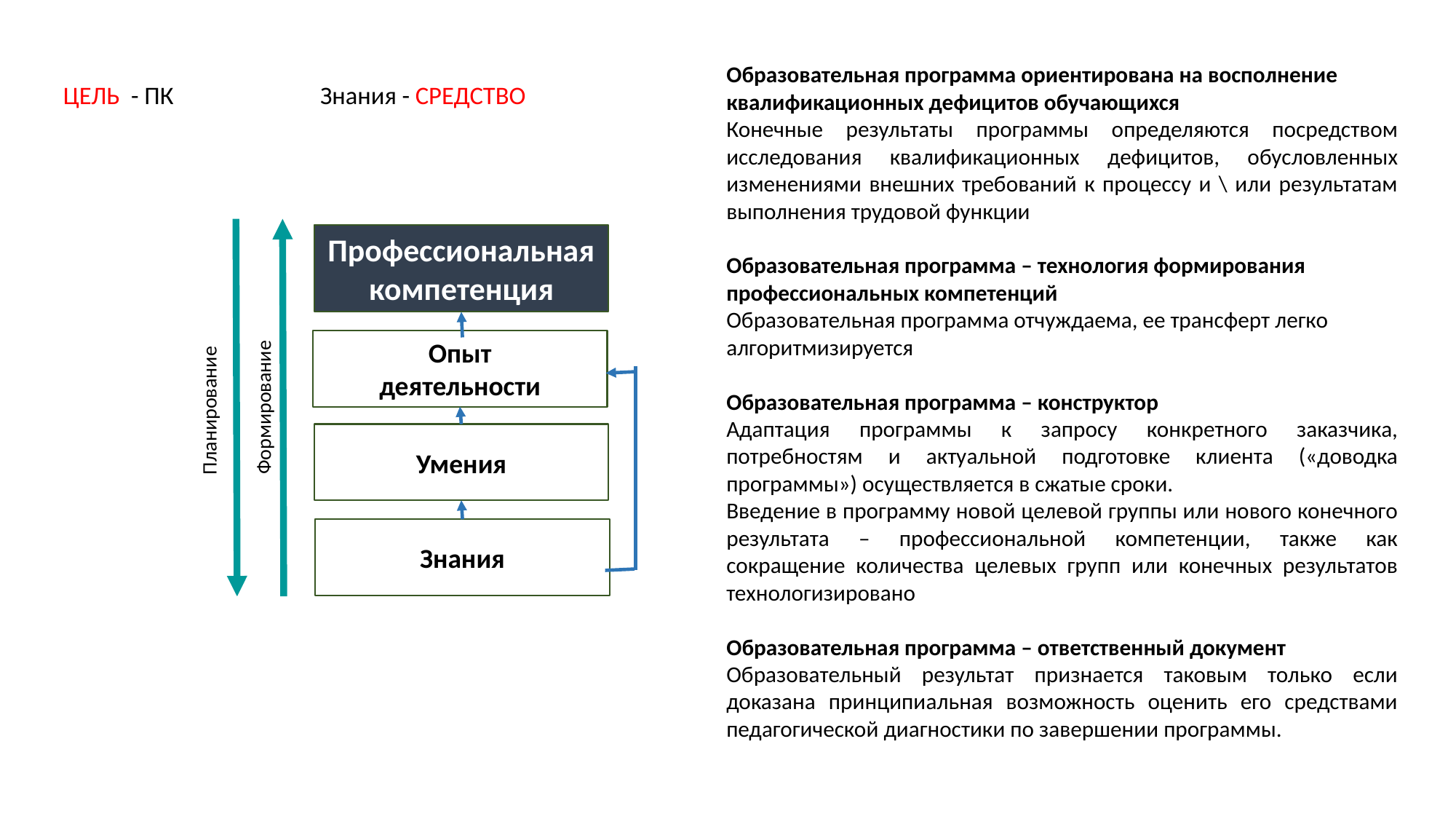

# ЦЕЛЬ  - ПК                          Знания - СРЕДСТВО
Образовательная программа ориентирована на восполнение квалификационных дефицитов обучающихся
Конечные результаты программы определяются посредством исследования квалификационных дефицитов, обусловленных изменениями внешних требований к процессу и \ или результатам выполнения трудовой функции

Образовательная программа – технология формирования профессиональных компетенций
Образовательная программа отчуждаема, ее трансферт легко алгоритмизируется

Образовательная программа – конструктор
Адаптация программы к запросу конкретного заказчика, потребностям и актуальной подготовке клиента («доводка программы») осуществляется в сжатые сроки.
Введение в программу новой целевой группы или нового конечного результата – профессиональной компетенции, также как сокращение количества целевых групп или конечных результатов технологизировано

Образовательная программа – ответственный документ
Образовательный результат признается таковым только если доказана принципиальная возможность оценить его средствами педагогической диагностики по завершении программы.

Профессиональная компетенция

Формирование
Планирование
Опыт
деятельности
Умения

Знания